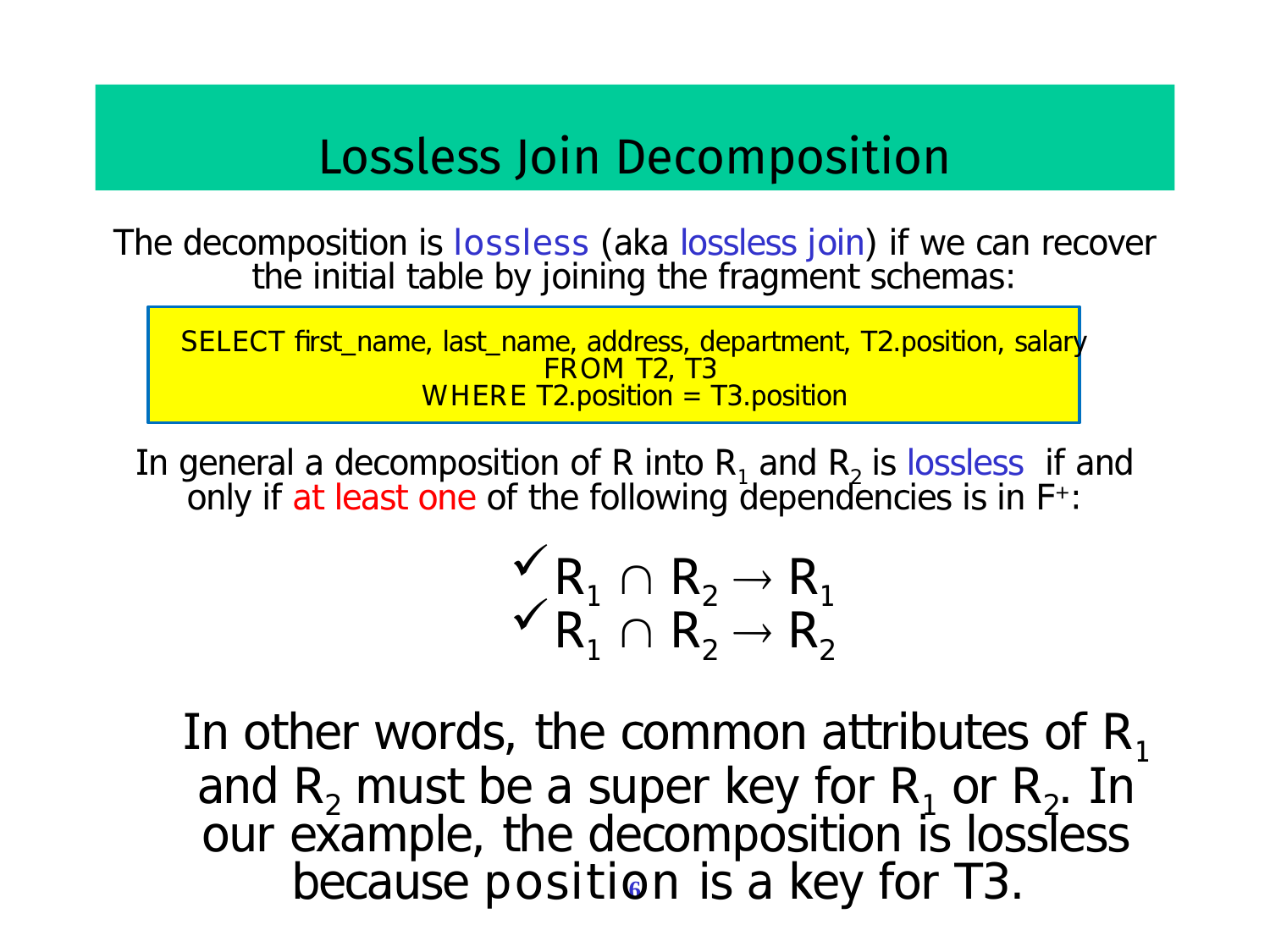

Lossless Join Decomposition
The decomposition is lossless (aka lossless join) if we can recover the initial table by joining the fragment schemas:
SELECT first_name, last_name, address, department, T2.position, salary
FROM T2, T3
WHERE T2.position = T3.position

In general a decomposition of R into R1 and R2 is lossless  if and only if at least one of the following dependencies is in F+:

R1 ∩ R2 → R1
R1 ∩ R2 → R2

In other words, the common attributes of R1 and R2 must be a super key for R1 or R2. In our example, the decomposition is lossless because position is a key for T3.

6